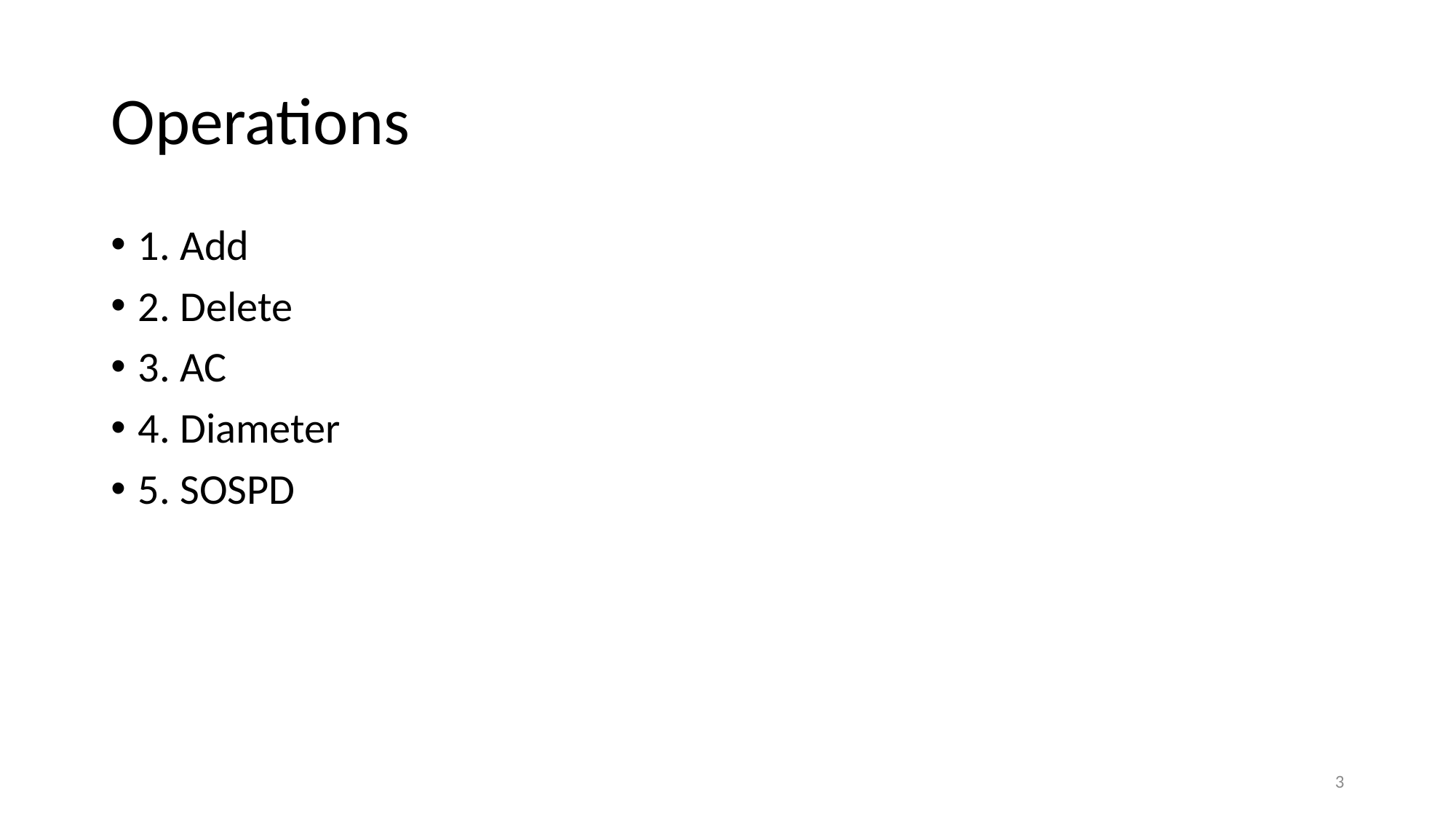

# Operations
1. Add
2. Delete
3. AC
4. Diameter
5. SOSPD

3